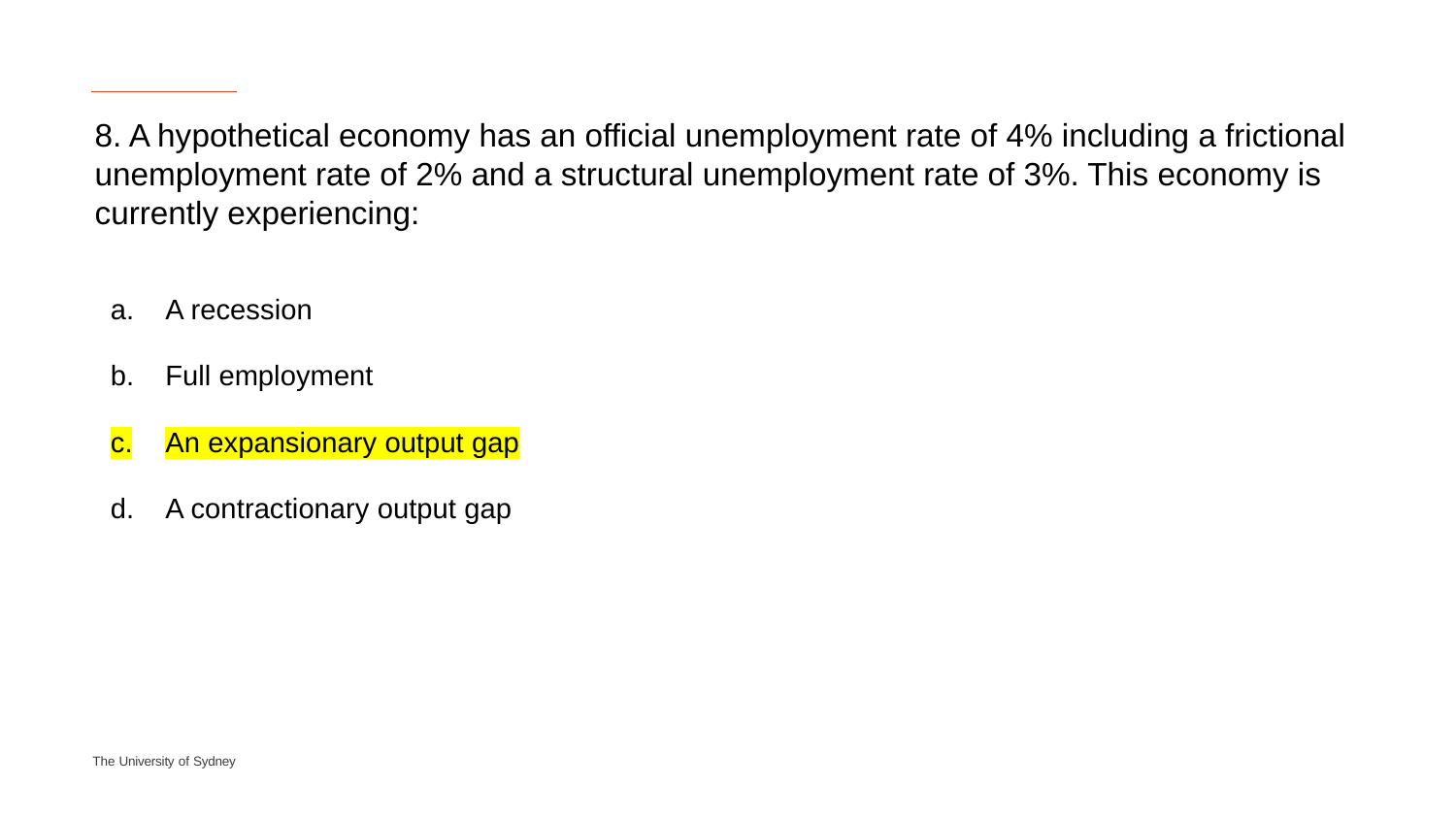

8. A hypothetical economy has an official unemployment rate of 4% including a frictional
unemployment rate of 2% and a structural unemployment rate of 3%. This economy is currently experiencing:
A recession
Full employment
An expansionary output gap
A contractionary output gap